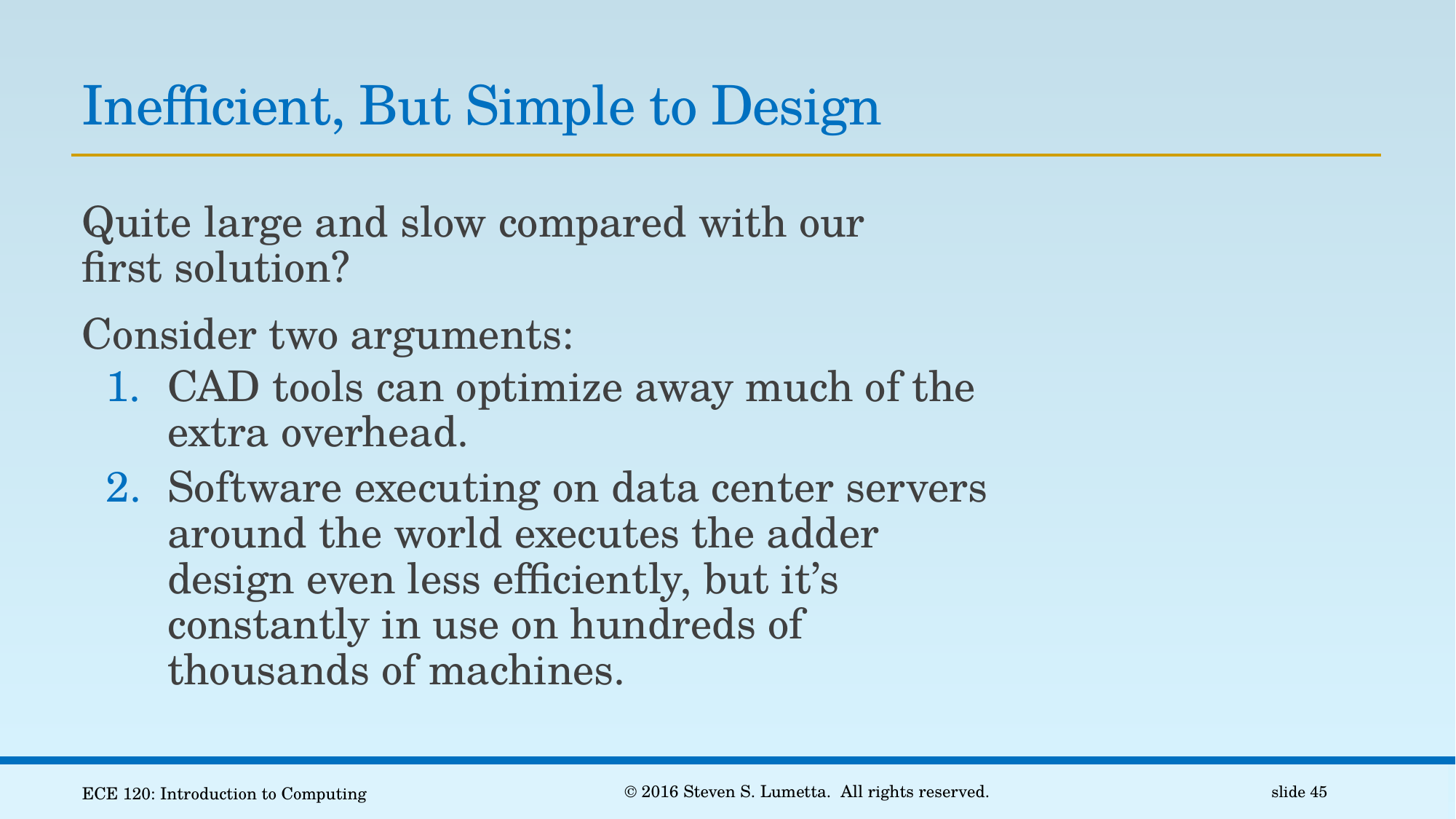

# Inefficient, But Simple to Design
Quite large and slow compared with our
first solution?
Consider two arguments:
CAD tools can optimize away much of the extra overhead.
Software executing on data center servers around the world executes the adder design even less efficiently, but it’s constantly in use on hundreds of thousands of machines.
ECE 120: Introduction to Computing
© 2016 Steven S. Lumetta.  All rights reserved.
slide 45